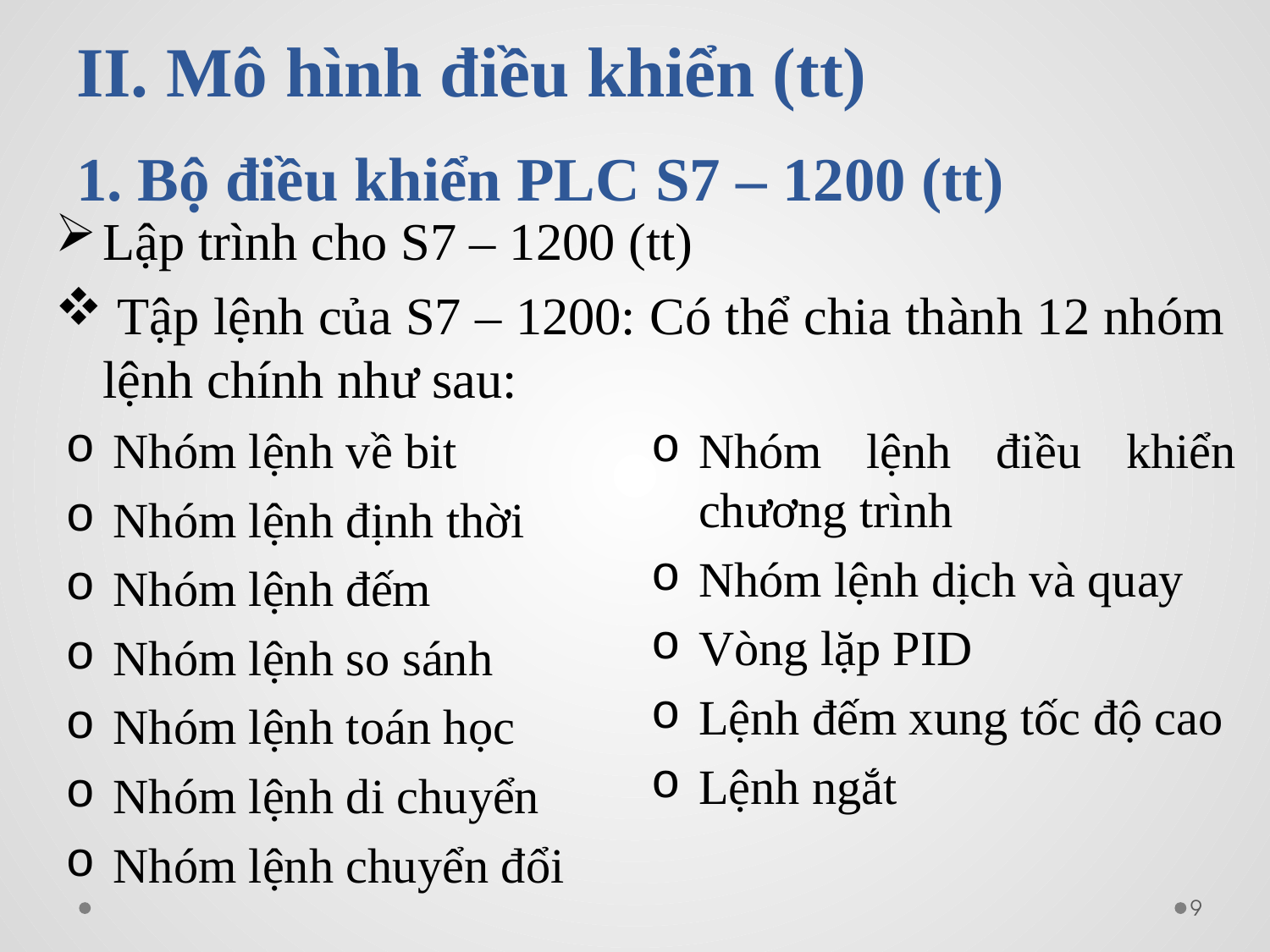

# II. Mô hình điều khiển (tt) 1. Bộ điều khiển PLC S7 – 1200 (tt)
Lập trình cho S7 – 1200 (tt)
 Tập lệnh của S7 – 1200: Có thể chia thành 12 nhóm lệnh chính như sau:
Nhóm lệnh về bit
Nhóm lệnh định thời
Nhóm lệnh đếm
Nhóm lệnh so sánh
Nhóm lệnh toán học
Nhóm lệnh di chuyển
Nhóm lệnh chuyển đổi
Nhóm lệnh điều khiển chương trình
Nhóm lệnh dịch và quay
Vòng lặp PID
Lệnh đếm xung tốc độ cao
Lệnh ngắt
9